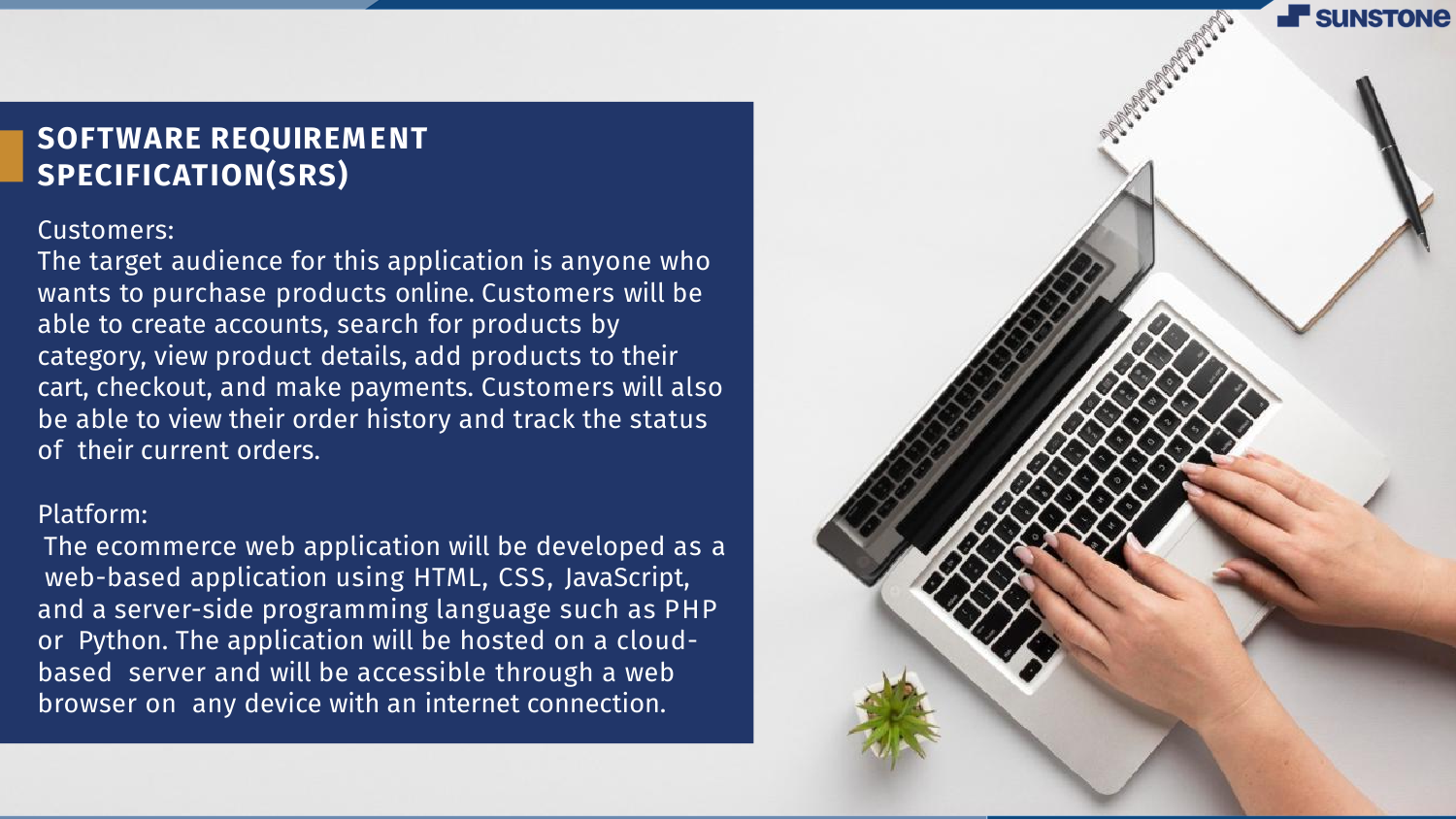

# SOFTWARE REQUIREMENT
SPECIFICATION(SRS)
Customers:
The target audience for this application is anyone who  wants to purchase products online. Customers will be  able to create accounts, search for products by  category, view product details, add products to their  cart, checkout, and make payments. Customers will also  be able to view their order history and track the status of  their current orders.

Platform:
The ecommerce web application will be developed as a  web-based application using HTML, CSS, JavaScript,  and a server-side programming language such as PHP or  Python. The application will be hosted on a cloud-based  server and will be accessible through a web browser on  any device with an internet connection.